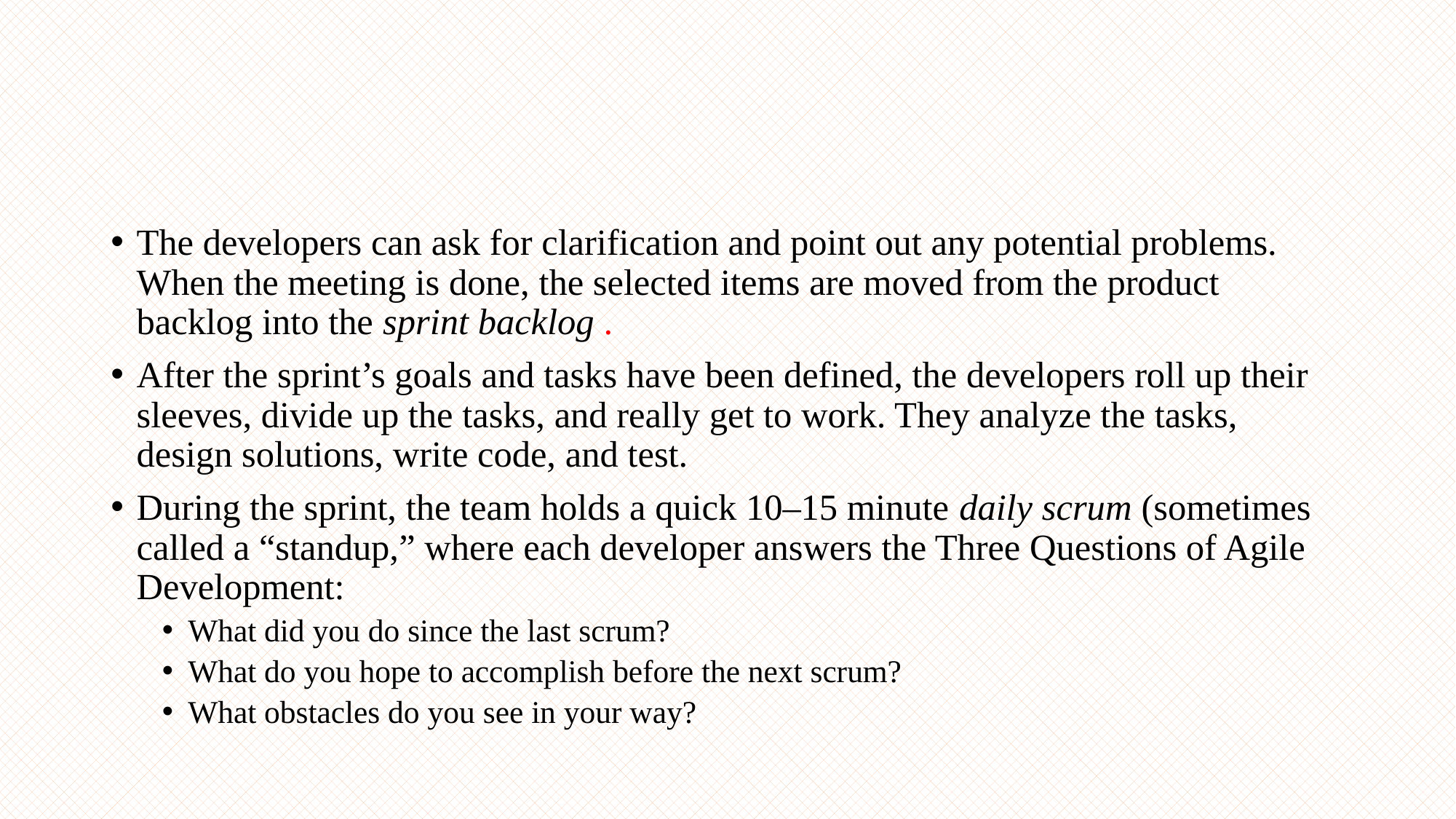

#
The developers can ask for clarification and point out any potential problems. When the meeting is done, the selected items are moved from the product backlog into the sprint backlog .
After the sprint’s goals and tasks have been defined, the developers roll up their sleeves, divide up the tasks, and really get to work. They analyze the tasks, design solutions, write code, and test.
During the sprint, the team holds a quick 10–15 minute daily scrum (sometimes called a “standup,” where each developer answers the Three Questions of Agile Development:
What did you do since the last scrum?
What do you hope to accomplish before the next scrum?
What obstacles do you see in your way?